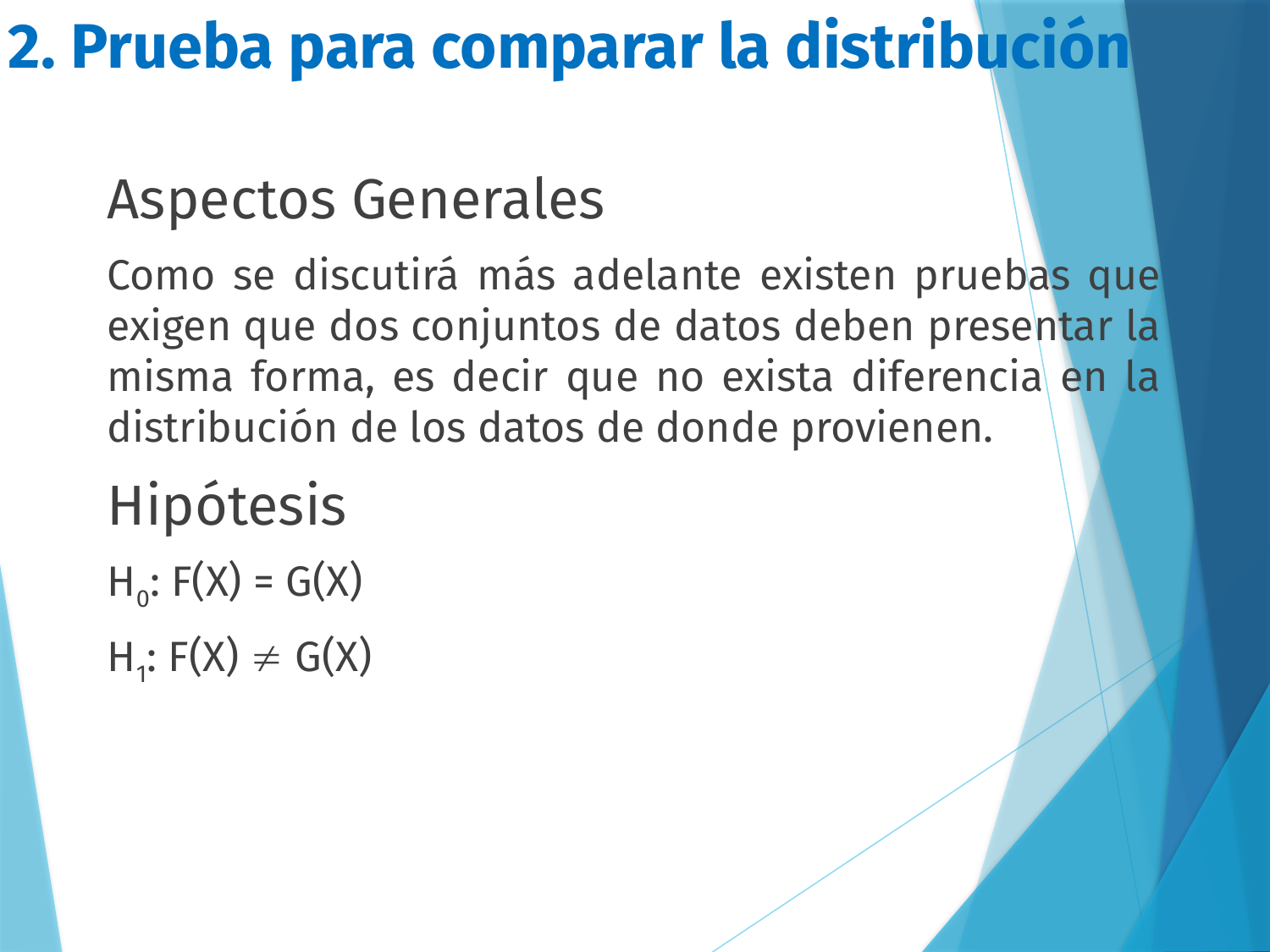

# 2. Prueba para comparar la distribución
Aspectos Generales
Como se discutirá más adelante existen pruebas que exigen que dos conjuntos de datos deben presentar la misma forma, es decir que no exista diferencia en la distribución de los datos de donde provienen.
Hipótesis
H0: F(X) = G(X)
H1: F(X) ≠ G(X)